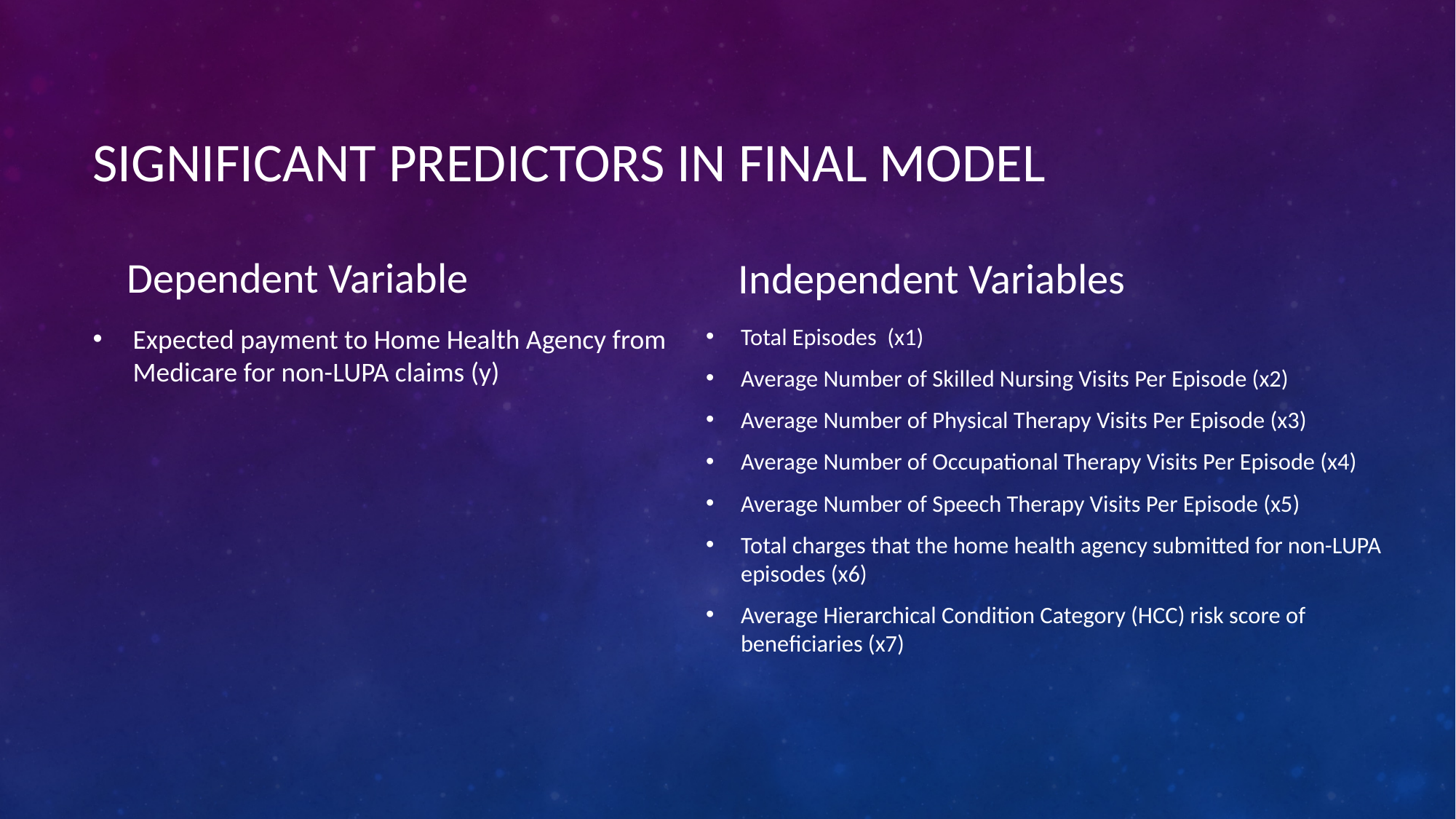

# Significant PREDICTORS in FINAL MODEL
Dependent Variable
Independent Variables
Expected payment to Home Health Agency from Medicare for non-LUPA claims (y)
Total Episodes  (x1)
Average Number of Skilled Nursing Visits Per Episode (x2)
Average Number of Physical Therapy Visits Per Episode (x3)
Average Number of Occupational Therapy Visits Per Episode (x4)
Average Number of Speech Therapy Visits Per Episode (x5)
Total charges that the home health agency submitted for non-LUPA episodes (x6)
Average Hierarchical Condition Category (HCC) risk score of beneficiaries (x7)